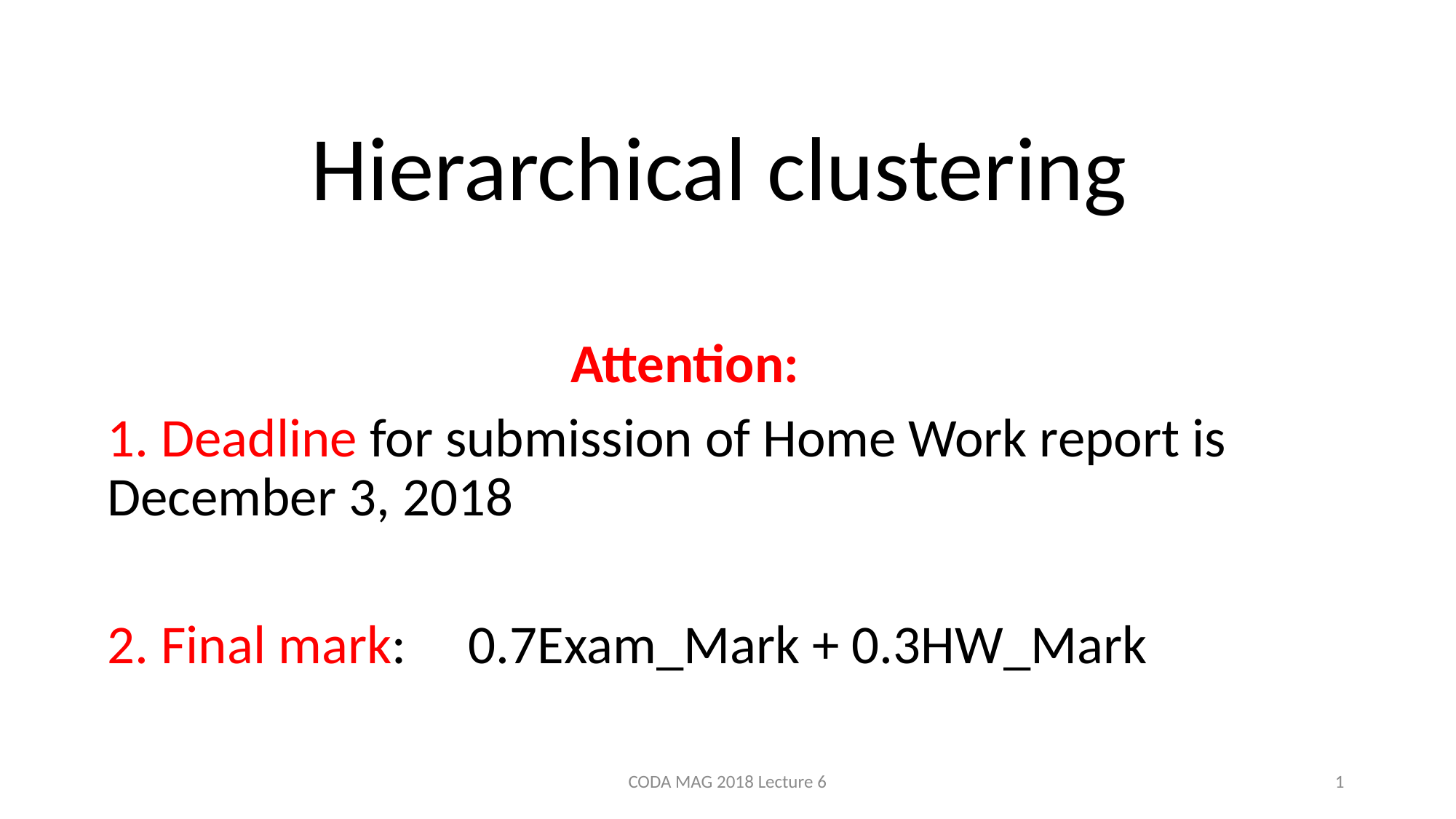

# Hierarchical clustering
Attention:
1. Deadline for submission of Home Work report is December 3, 2018

2. Final mark:     0.7Exam_Mark + 0.3HW_Mark

CODA MAG 2018 Lecture 6
1